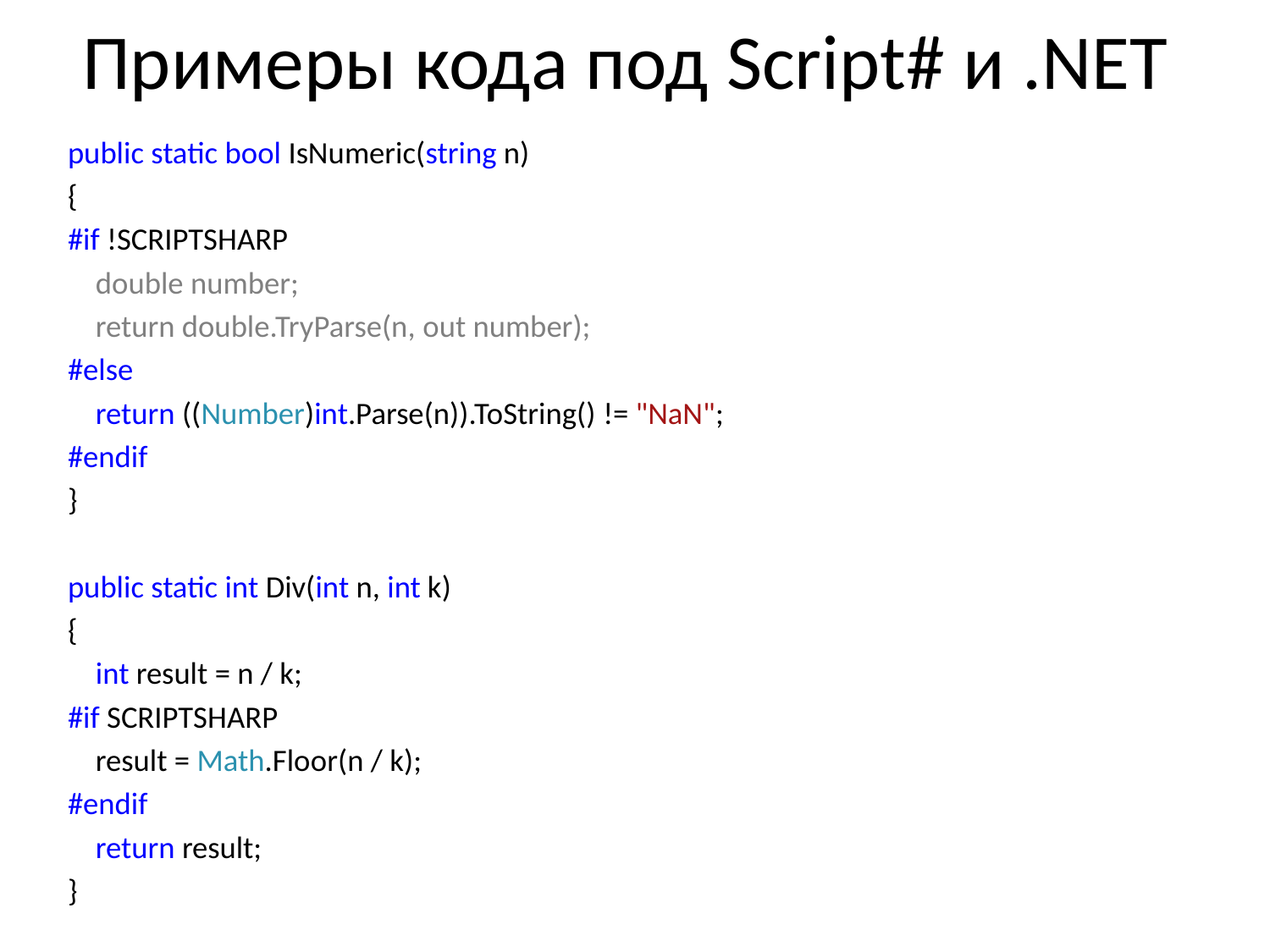

# Примеры кода под Script# и .NET
public static bool IsNumeric(string n)
{
#if !SCRIPTSHARP
    double number;
    return double.TryParse(n, out number);
#else
    return ((Number)int.Parse(n)).ToString() != "NaN";
#endif
}

public static int Div(int n, int k)
{
    int result = n / k;
#if SCRIPTSHARP
    result = Math.Floor(n / k);
#endif
    return result;
}